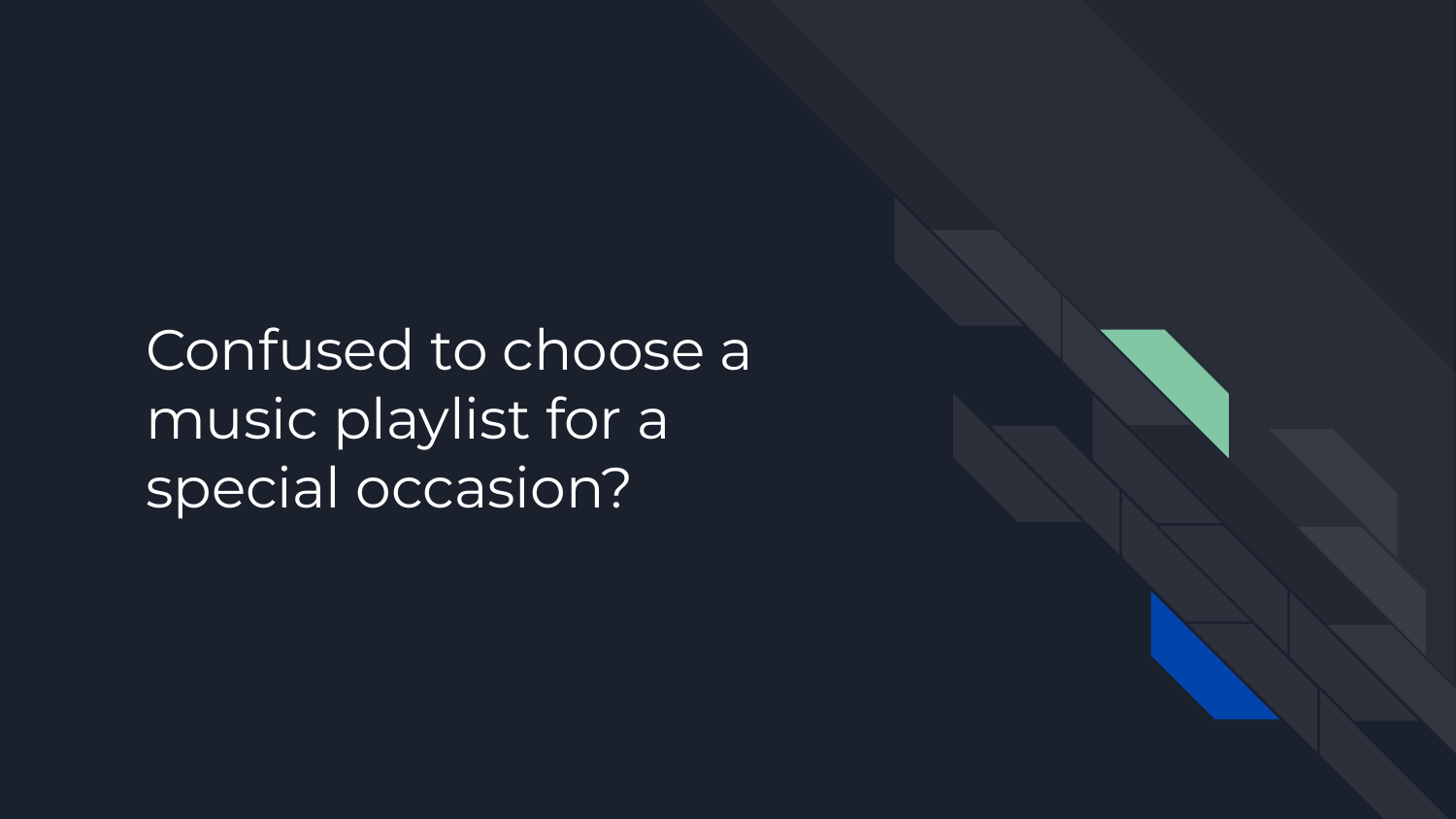

# Confused to choose a music playlist for a special occasion?